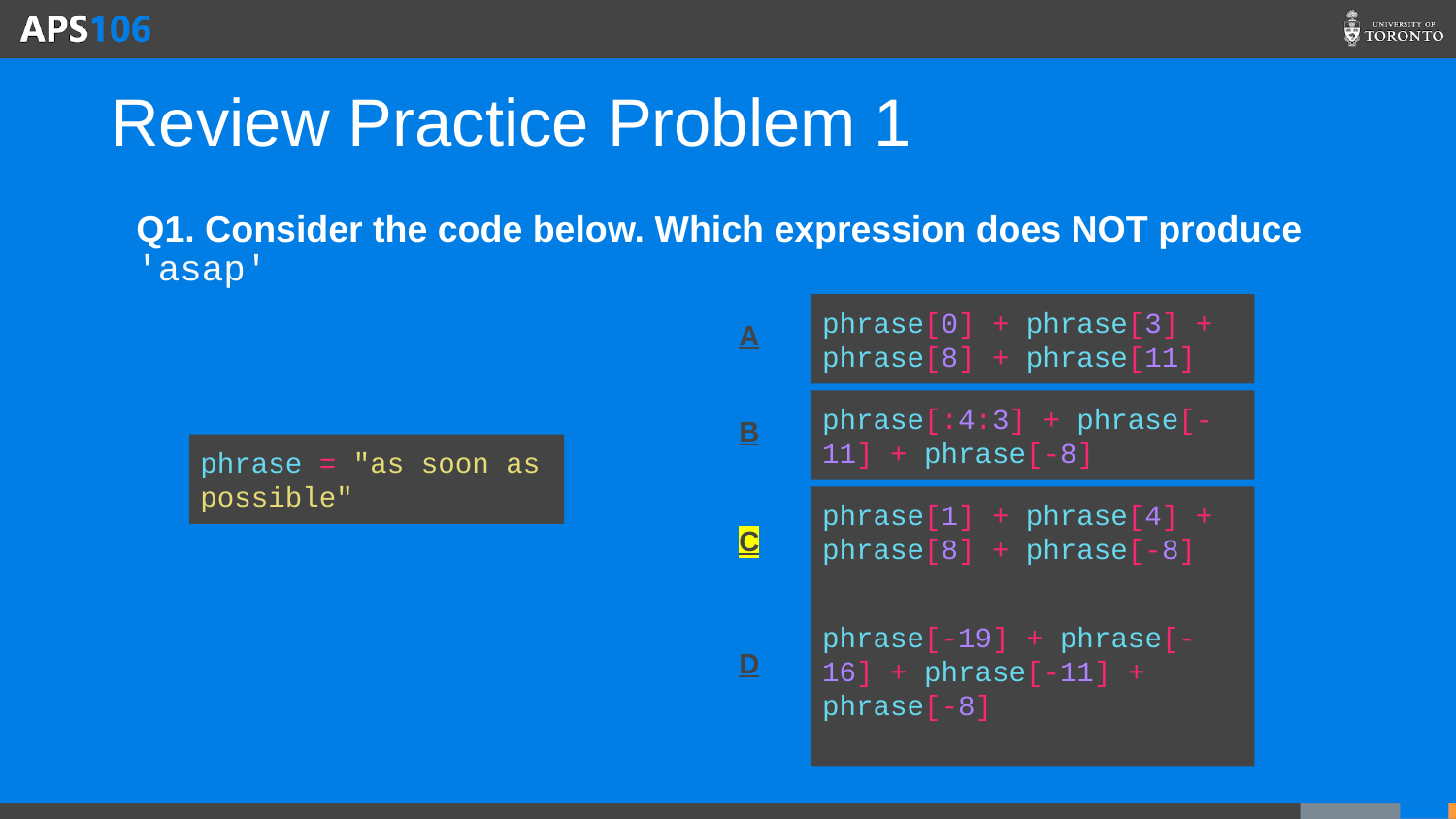

# Review Practice Problem 1
Q1. Consider the code below. Which expression does NOT produce 'asap'
phrase[0] + phrase[3] + phrase[8] + phrase[11]
A
phrase[:4:3] + phrase[-11] + phrase[-8]
B
phrase = "as soon as possible"
phrase[1] + phrase[4] + phrase[8] + phrase[-8]

C
phrase[-19] + phrase[-16] + phrase[-11] + phrase[-8]

D